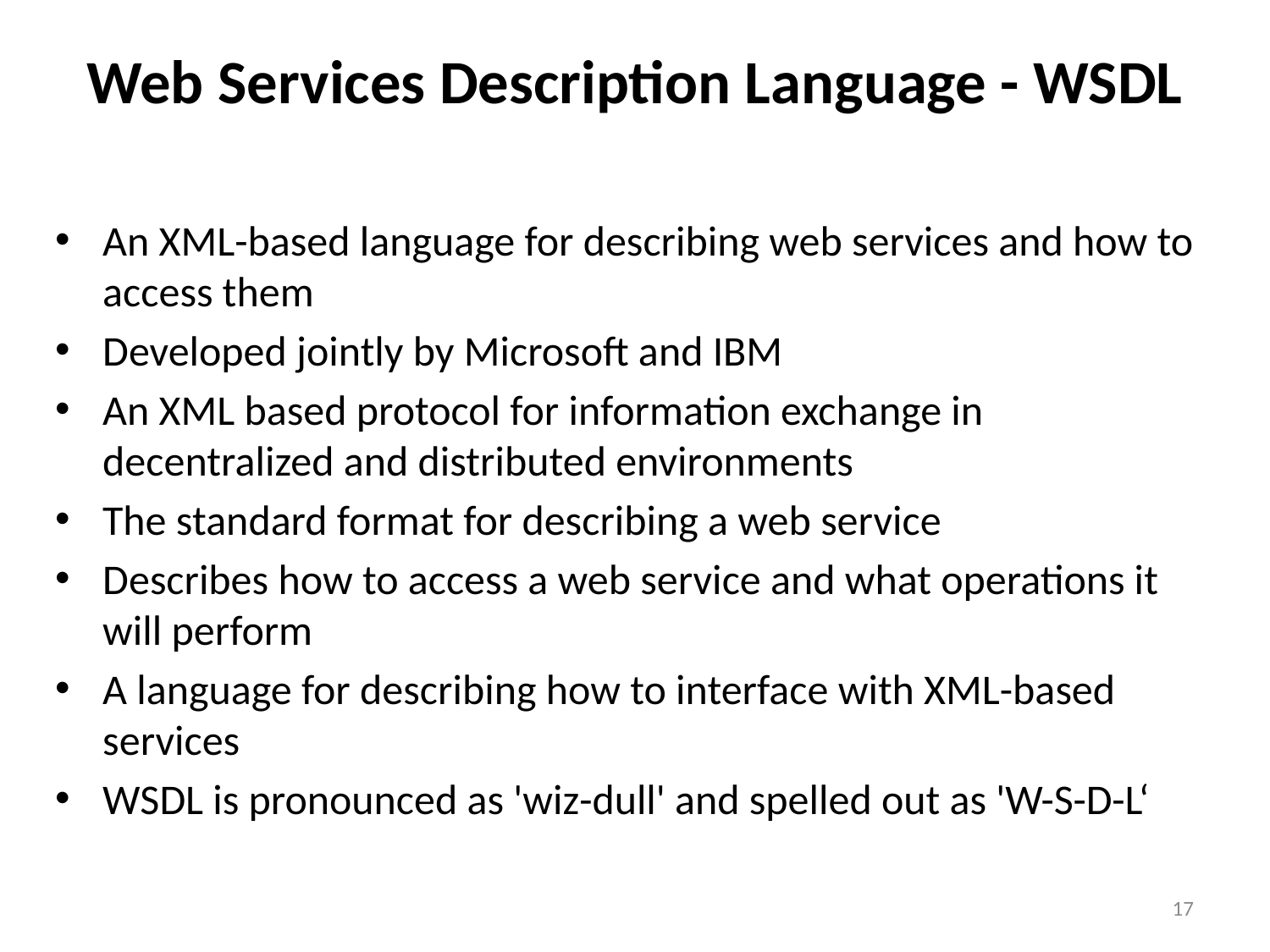

# Web Services Description Language - WSDL
An XML-based language for describing web services and how to access them
Developed jointly by Microsoft and IBM
An XML based protocol for information exchange in decentralized and distributed environments
The standard format for describing a web service
Describes how to access a web service and what operations it will perform
A language for describing how to interface with XML-based services
WSDL is pronounced as 'wiz-dull' and spelled out as 'W-S-D-L‘
17